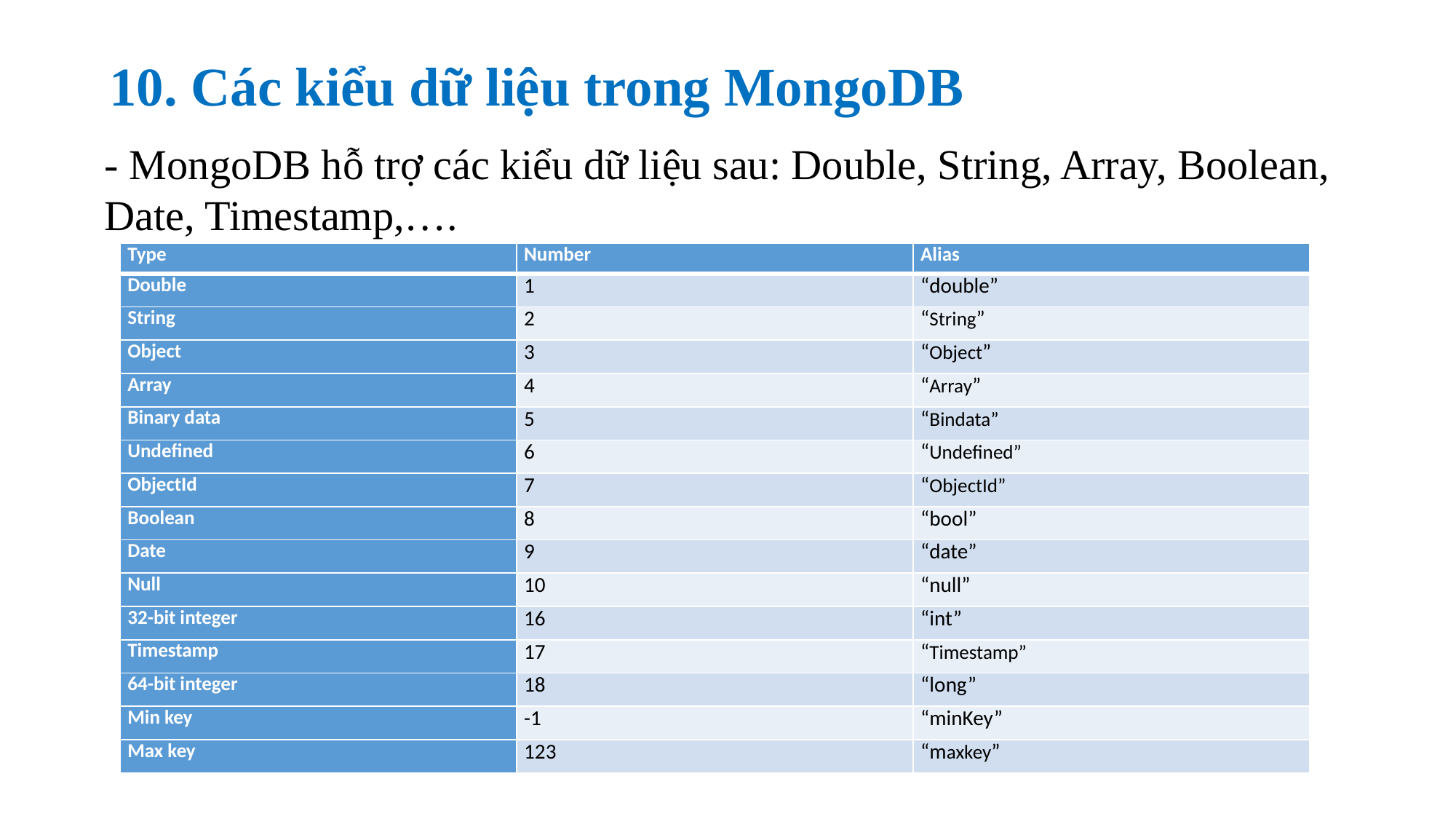

10. Các kiểu dữ liệu trong MongoDB
- MongoDB hỗ trợ các kiểu dữ liệu sau: Double, String, Array, Boolean, Date, Timestamp,….

| Type | Number | Alias |
| --- | --- | --- |
| Double | 1 | “double” |
| String | 2 | “String” |
| Object | 3 | “Object” |
| Array | 4 | “Array” |
| Binary data | 5 | “Bindata” |
| Undefined | 6 | “Undefined” |
| ObjectId | 7 | “ObjectId” |
| Boolean | 8 | “bool” |
| Date | 9 | “date” |
| Null | 10 | “null” |
| 32-bit integer | 16 | “int” |
| Timestamp | 17 | “Timestamp” |
| 64-bit integer | 18 | “long” |
| Min key | -1 | “minKey” |
| Max key | 123 | “maxkey” |